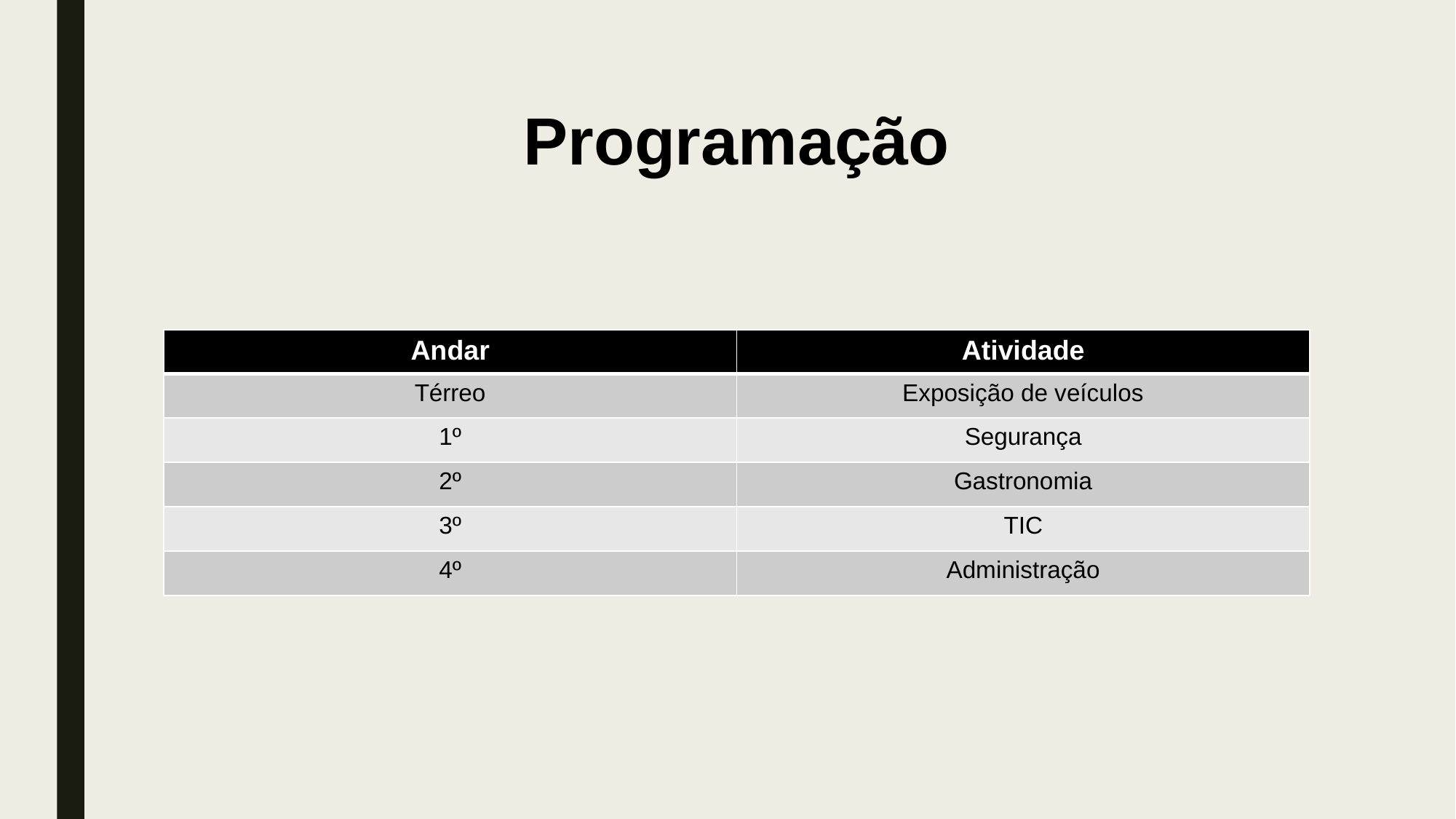

# Programação
| Andar | Atividade |
| --- | --- |
| Térreo | Exposição de veículos |
| 1º | Segurança |
| 2º | Gastronomia |
| 3º | TIC |
| 4º | Administração |